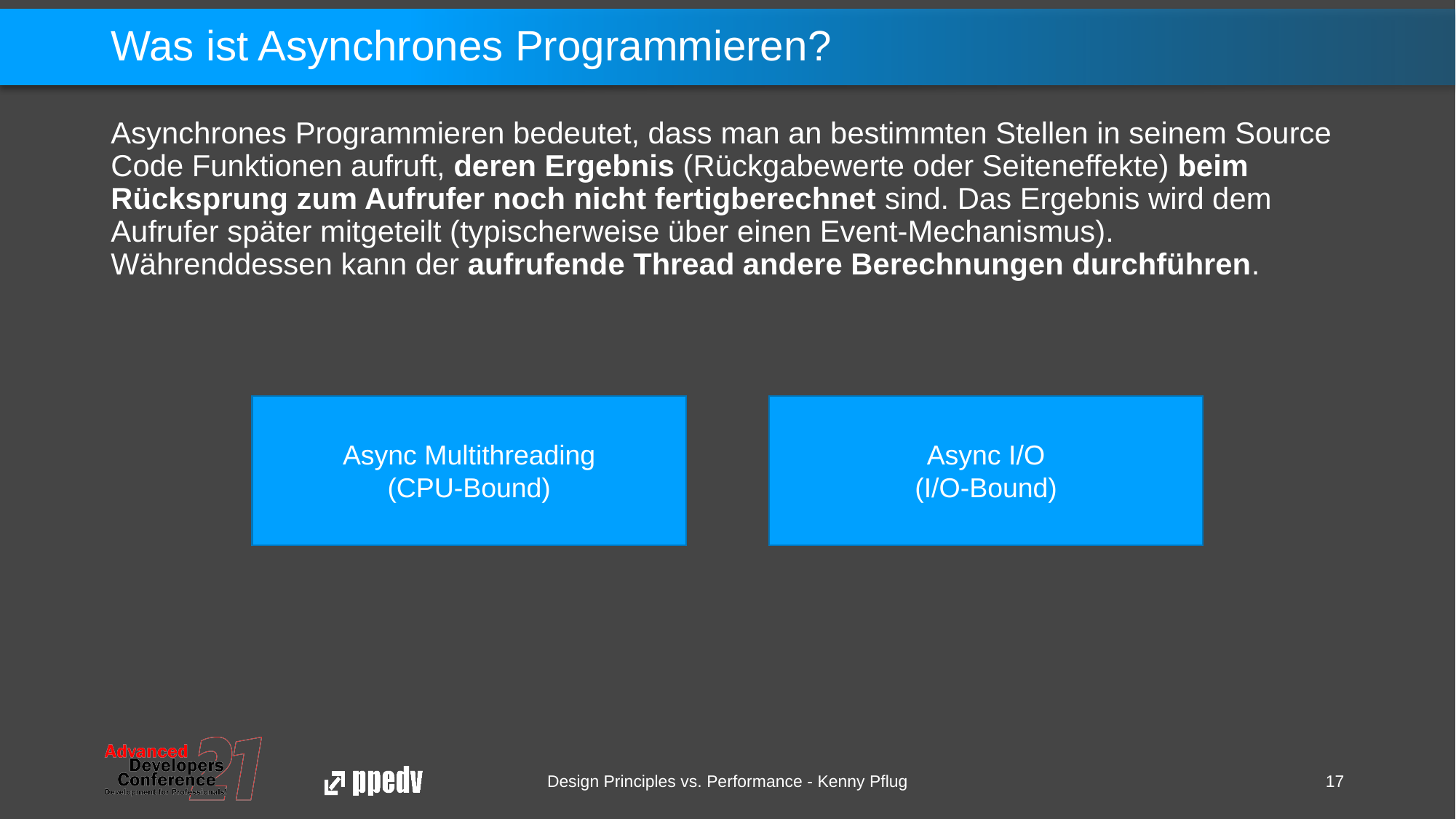

# Was ist Asynchrones Programmieren?
Asynchrones Programmieren bedeutet, dass man an bestimmten Stellen in seinem Source Code Funktionen aufruft, deren Ergebnis (Rückgabewerte oder Seiteneffekte) beim Rücksprung zum Aufrufer noch nicht fertigberechnet sind. Das Ergebnis wird dem Aufrufer später mitgeteilt (typischerweise über einen Event-Mechanismus). Währenddessen kann der aufrufende Thread andere Berechnungen durchführen.

Async Multithreading
(CPU-Bound)
Async I/O
(I/O-Bound)
Design Principles vs. Performance - Kenny Pflug
17